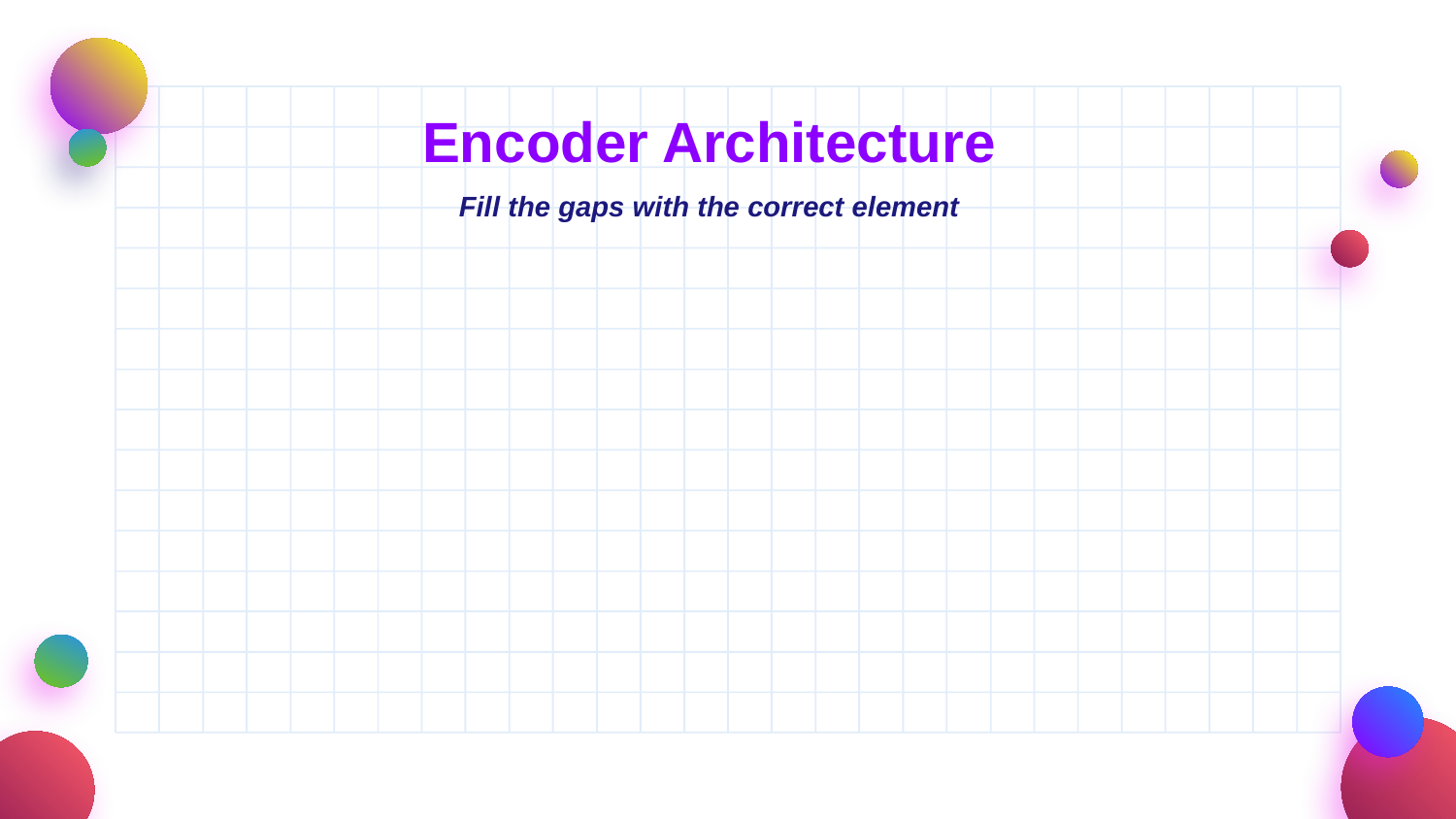

Encoder Architecture

Fill the gaps with the correct element